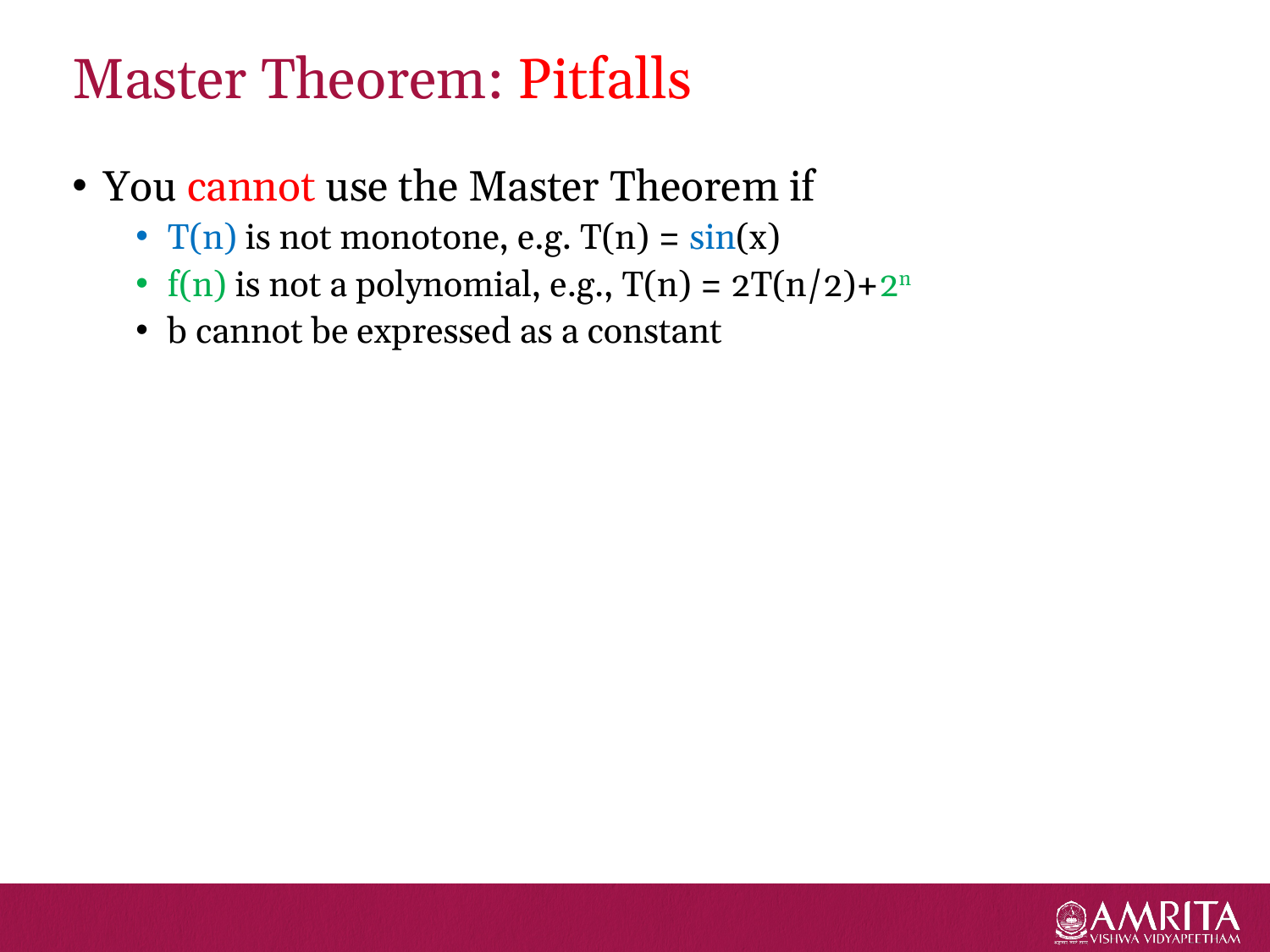

# Master Theorem: Pitfalls
You cannot use the Master Theorem if
T(n) is not monotone, e.g. T(n) = sin(x)
f(n) is not a polynomial, e.g., T(n) = 2T(n/2)+2n
b cannot be expressed as a constant